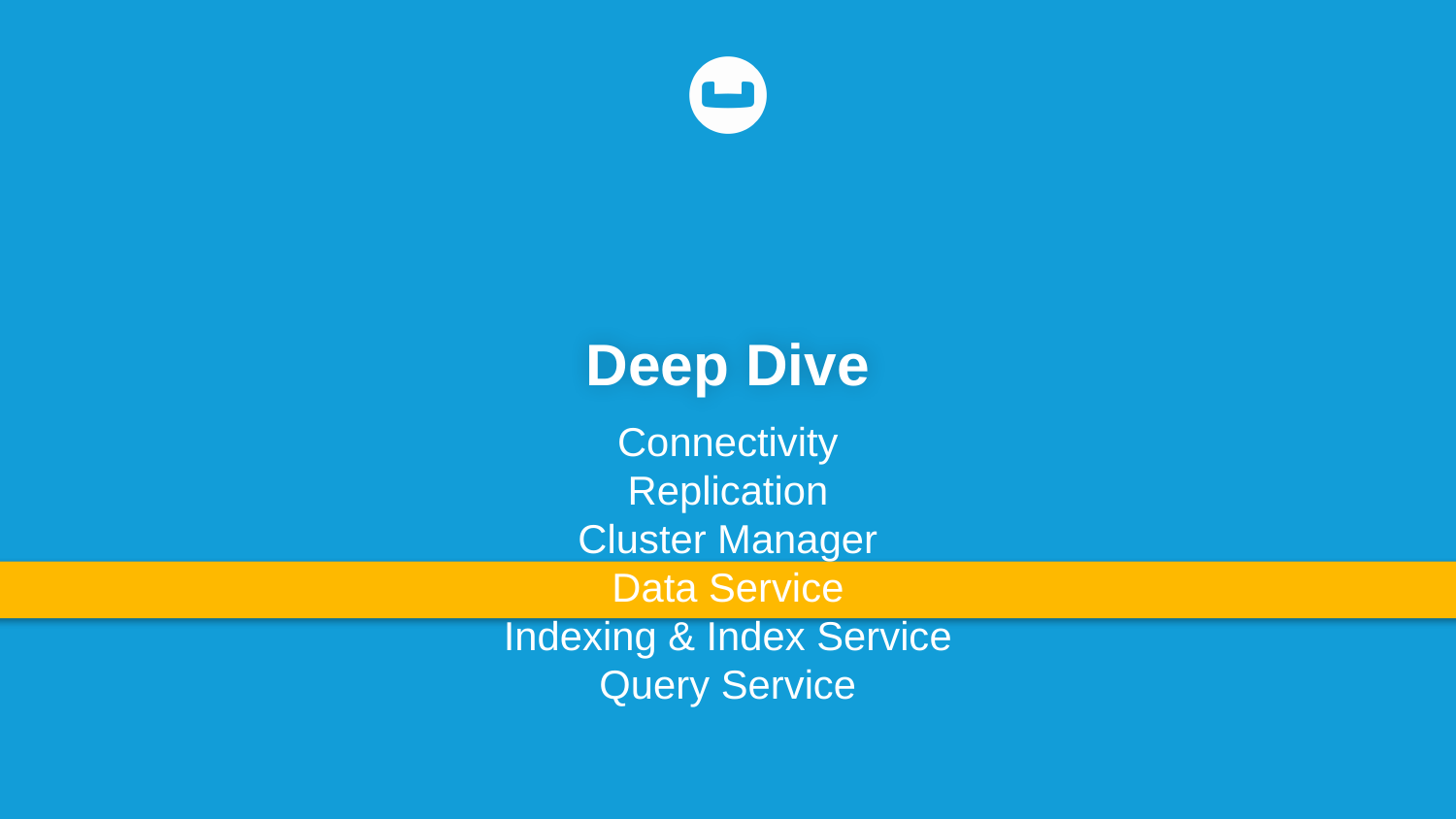

# Deep Dive
Connectivity
Replication
Cluster Manager
Data Service
Indexing & Index Service
Query Service